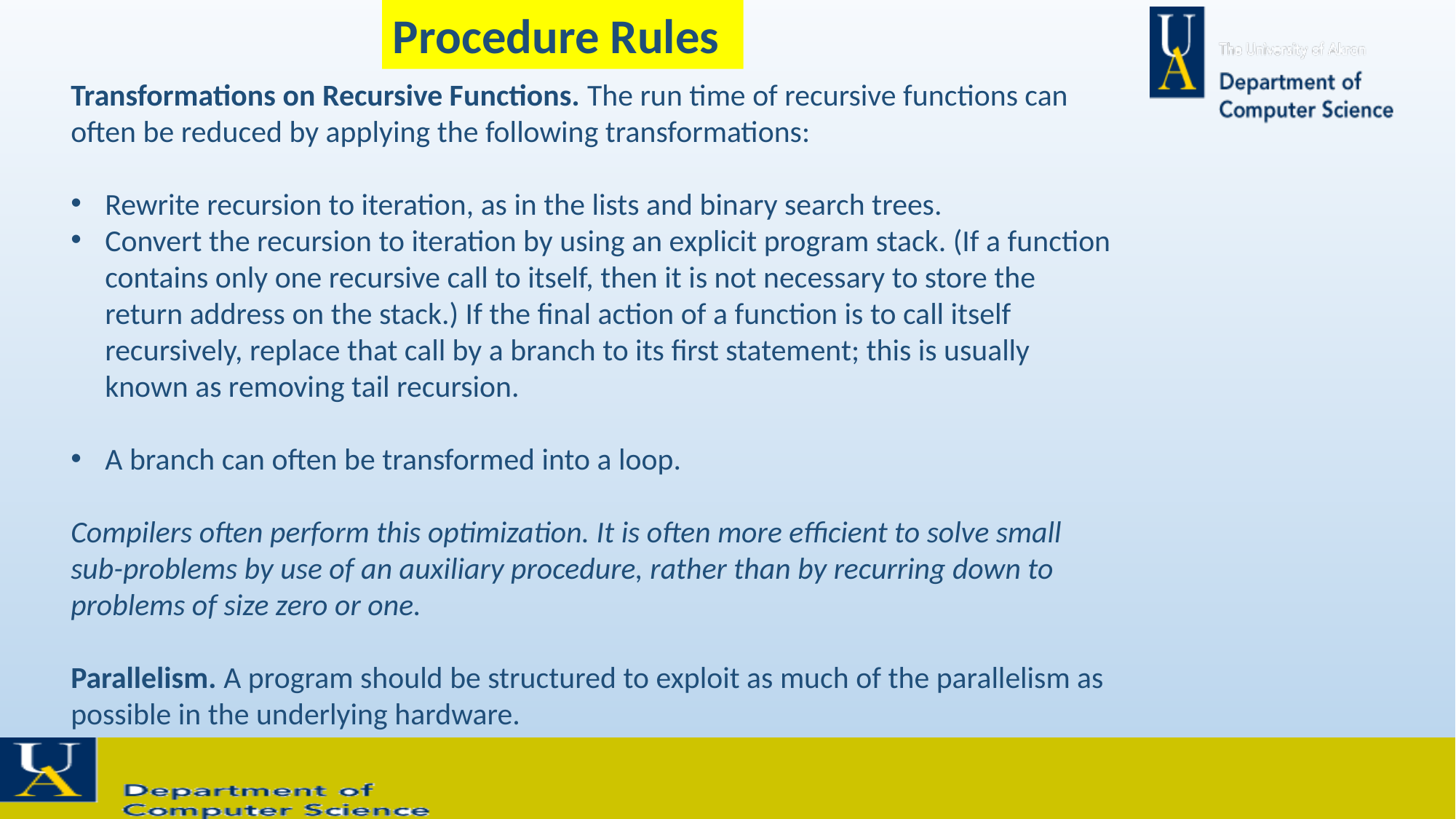

Procedure Rules
Transformations on Recursive Functions. The run time of recursive functions can often be reduced by applying the following transformations:

Rewrite recursion to iteration, as in the lists and binary search trees.
Convert the recursion to iteration by using an explicit program stack. (If a function contains only one recursive call to itself, then it is not necessary to store the return address on the stack.) If the final action of a function is to call itself recursively, replace that call by a branch to its first statement; this is usually known as removing tail recursion.

A branch can often be transformed into a loop.

Compilers often perform this optimization. It is often more efficient to solve small sub-problems by use of an auxiliary procedure, rather than by recurring down to problems of size zero or one.

Parallelism. A program should be structured to exploit as much of the parallelism as possible in the underlying hardware.